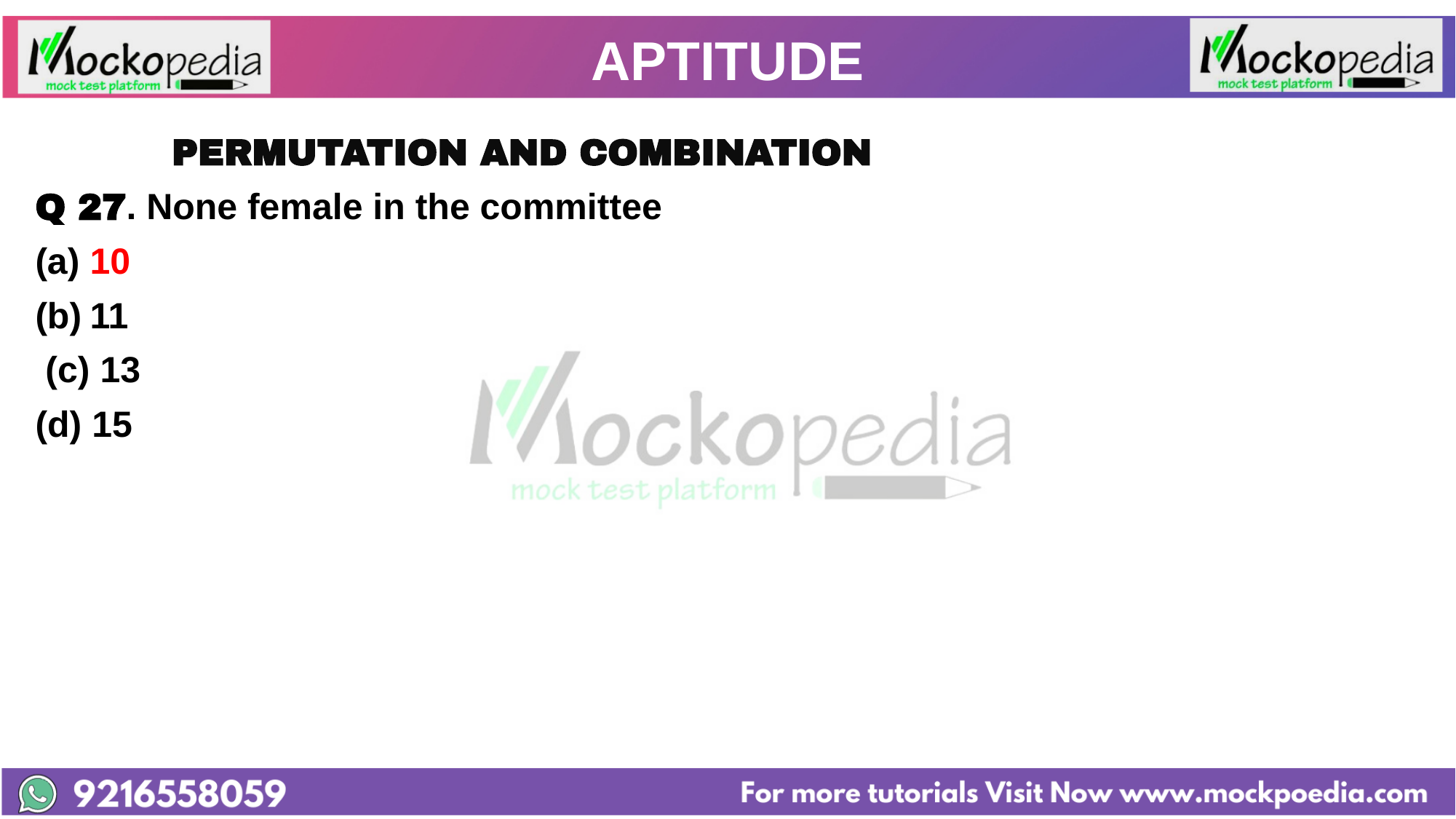

# APTITUDE
		PERMUTATION AND COMBINATION
Q 27. None female in the committee
10
11
 (c) 13
(d) 15